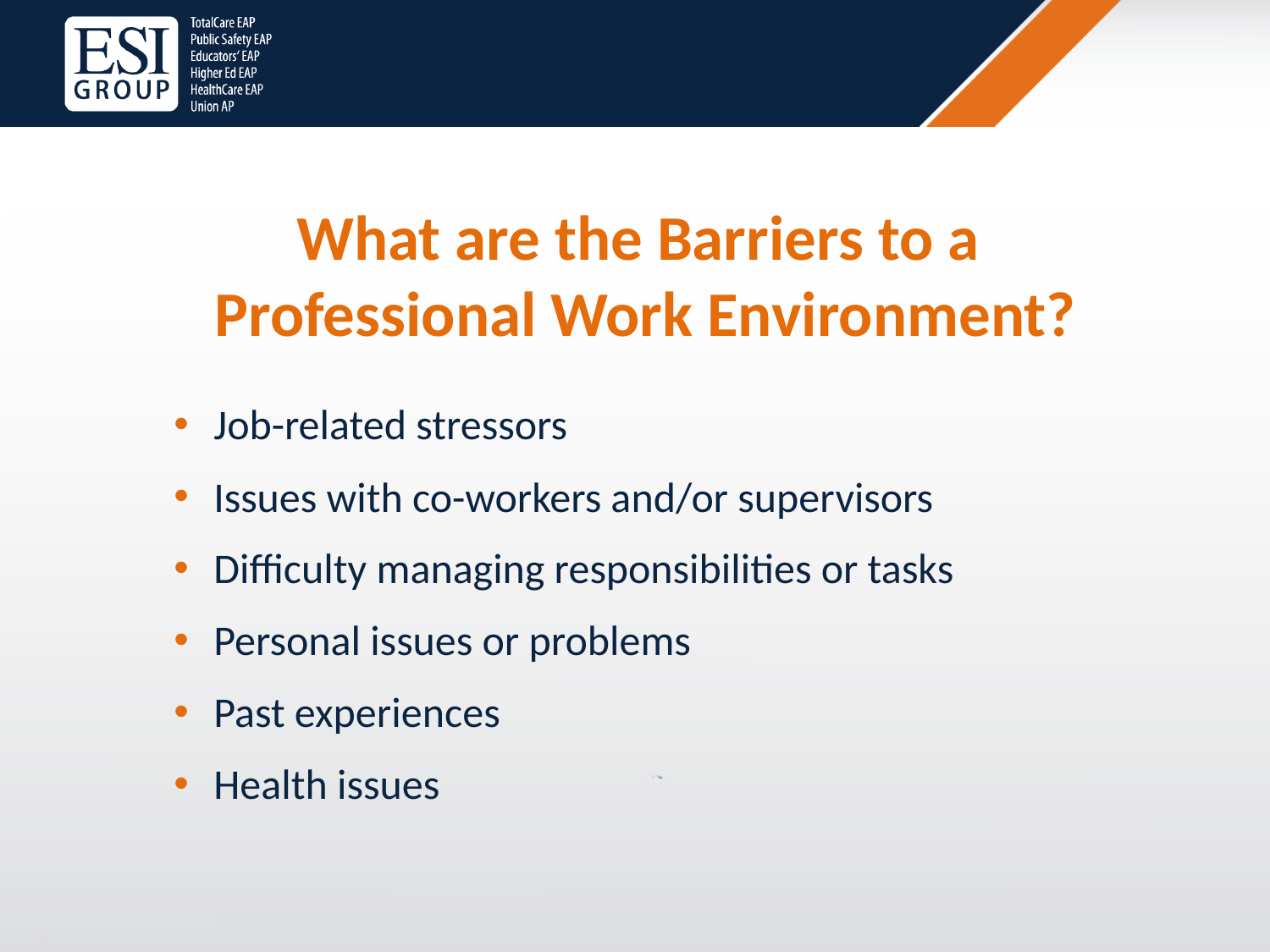

What are the Barriers to a
Professional Work Environment?
Job-related stressors
Issues with co-workers and/or supervisors
Difficulty managing responsibilities or tasks
Personal issues or problems
Past experiences
Health issues